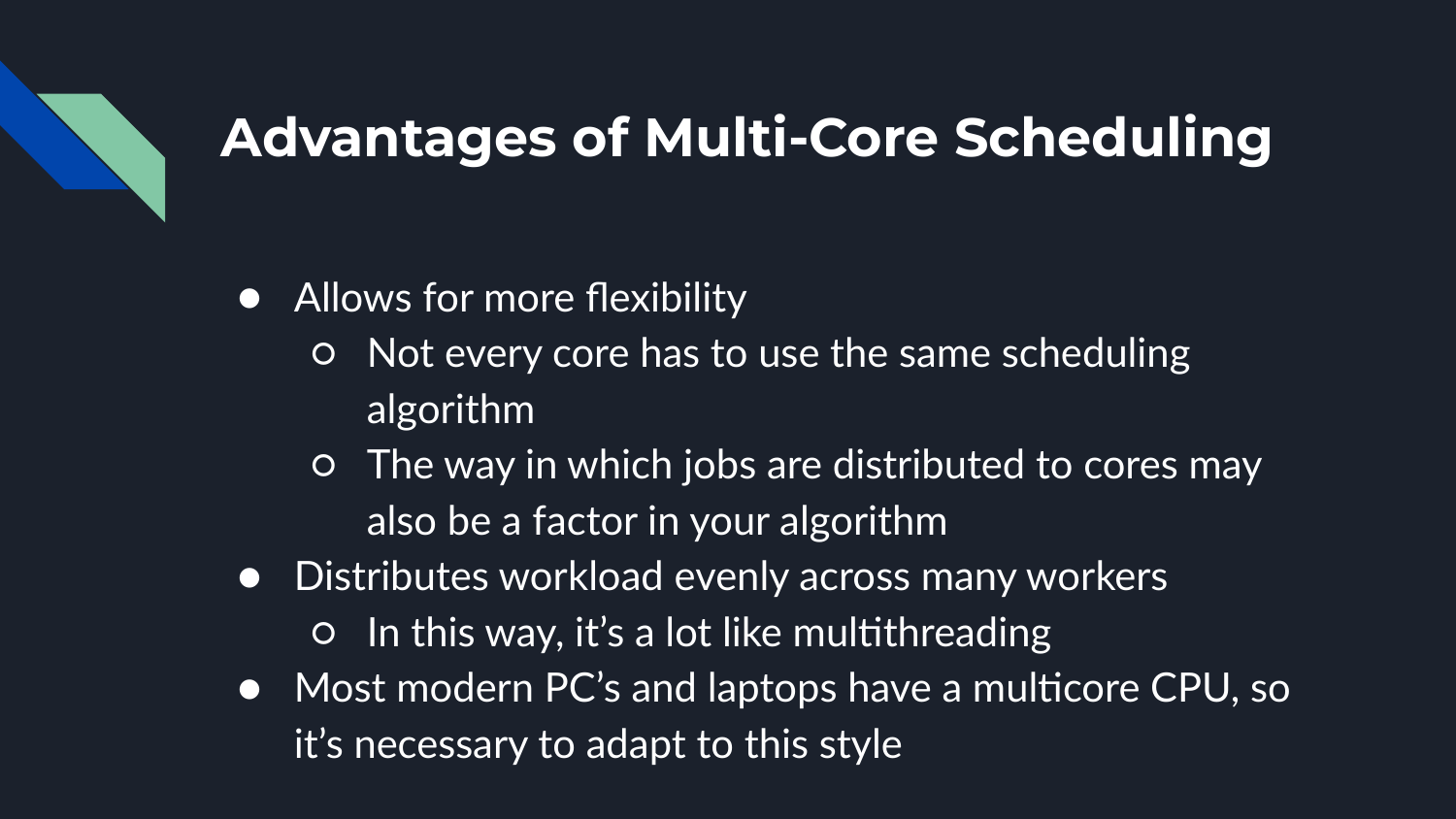

# Advantages of Multi-Core Scheduling
Allows for more flexibility
Not every core has to use the same scheduling algorithm
The way in which jobs are distributed to cores may also be a factor in your algorithm
Distributes workload evenly across many workers
In this way, it’s a lot like multithreading
Most modern PC’s and laptops have a multicore CPU, so it’s necessary to adapt to this style